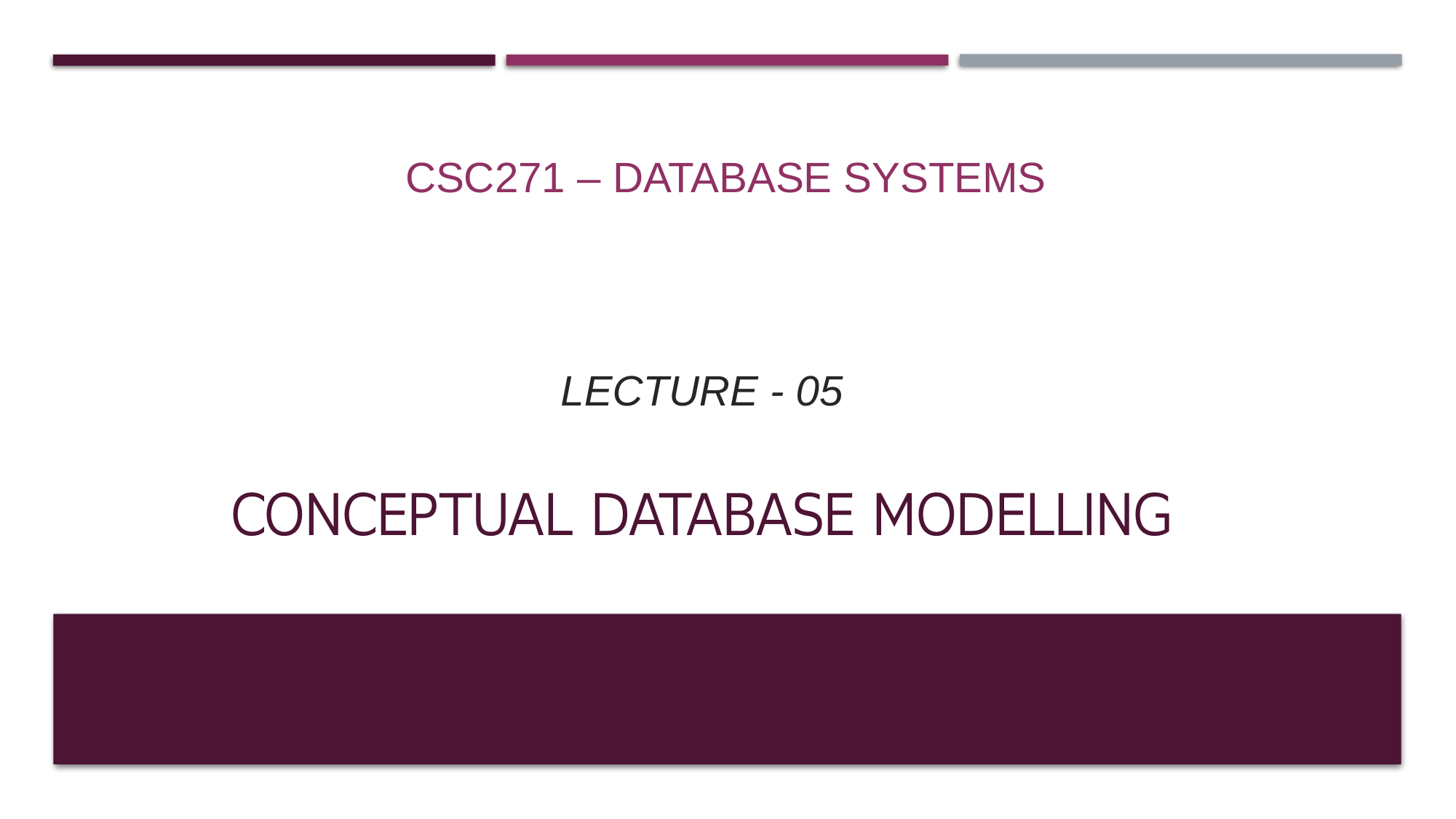

CSC271 – DATABASE SYSTEMS
LECTURE - 05
# Conceptual database modelling